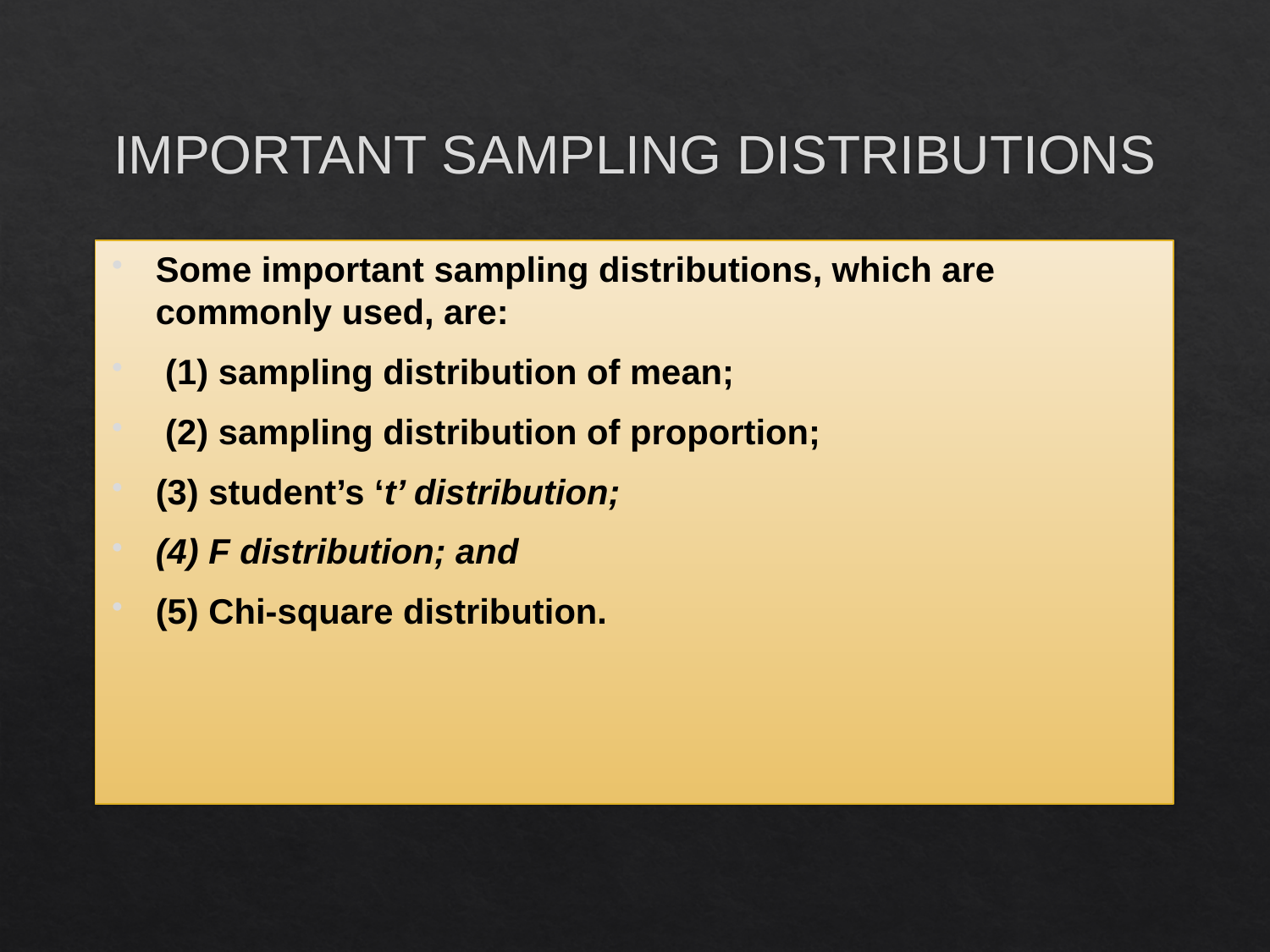

# IMPORTANT SAMPLING DISTRIBUTIONS
Some important sampling distributions, which are commonly used, are:
 (1) sampling distribution of mean;
 (2) sampling distribution of proportion;
(3) student’s ‘t’ distribution;
(4) F distribution; and
(5) Chi-square distribution.